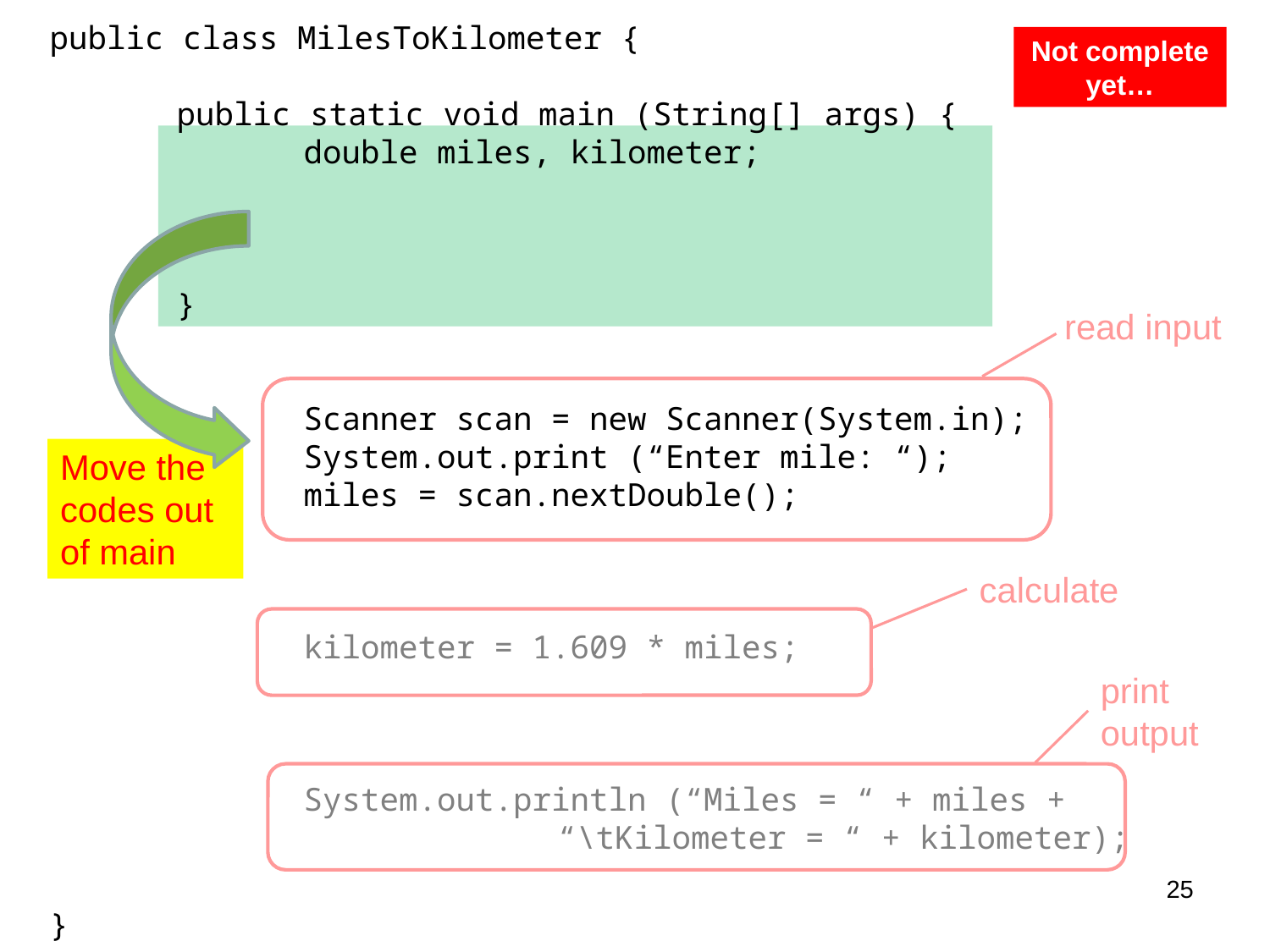

public class MilesToKilometer {

	public static void main (String[] args) {
		double miles, kilometer;

	}

		Scanner scan = new Scanner(System.in);
		System.out.print (“Enter mile: “);
		miles = scan.nextDouble();

		kilometer = 1.609 * miles;

		System.out.println (“Miles = “ + miles + 					“\tKilometer = “ + kilometer);

}
Not complete yet…

read input

Move the codes out of main
calculate

print output

25